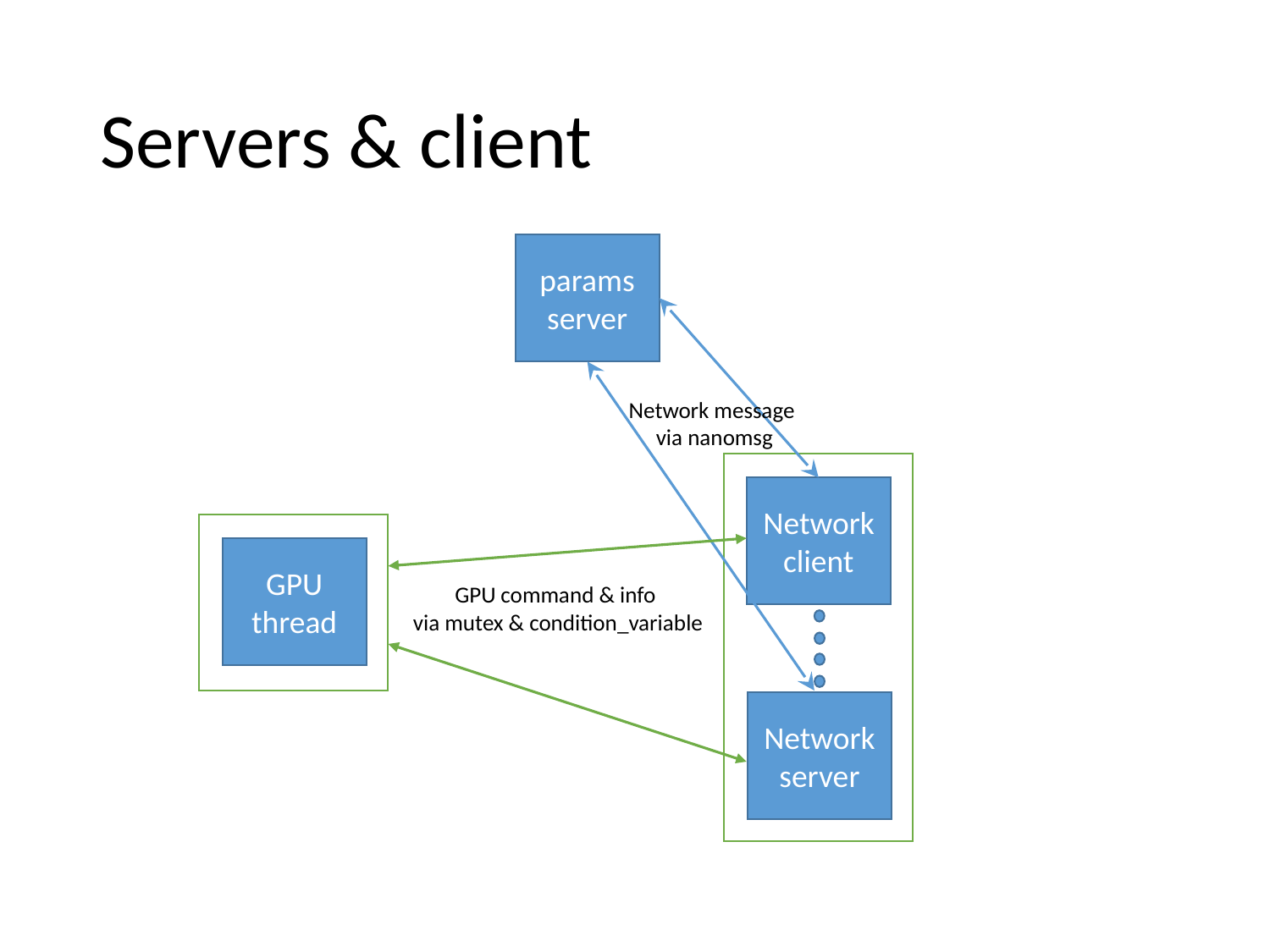

# Servers & client
params server
Network message
via nanomsg

Networkclient

GPU
thread
GPU command & info
via mutex & condition_variable

Networkserver